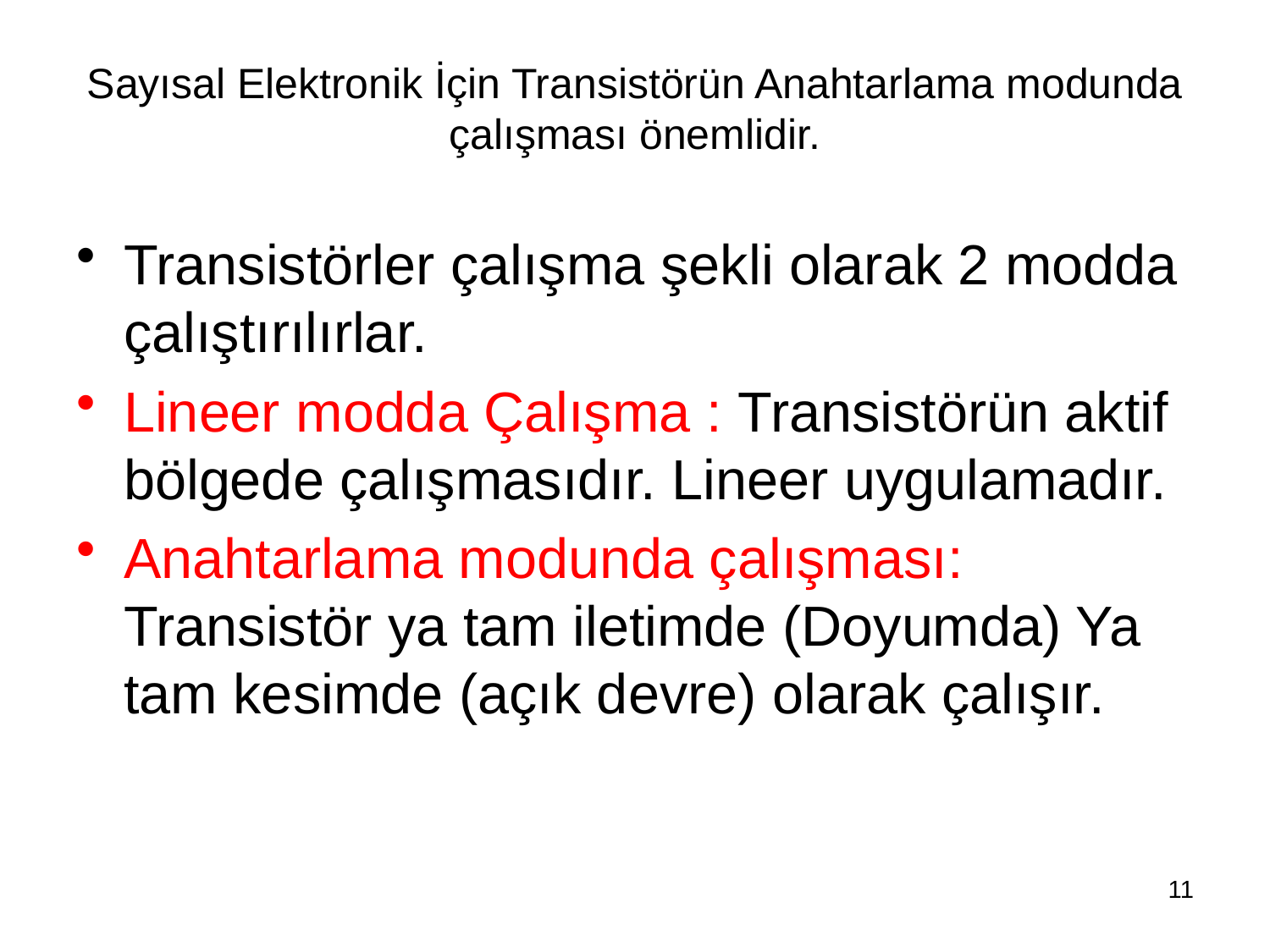

# Sayısal Elektronik İçin Transistörün Anahtarlama modunda çalışması önemlidir.
Transistörler çalışma şekli olarak 2 modda çalıştırılırlar.
Lineer modda Çalışma : Transistörün aktif bölgede çalışmasıdır. Lineer uygulamadır.
Anahtarlama modunda çalışması: Transistör ya tam iletimde (Doyumda) Ya tam kesimde (açık devre) olarak çalışır.
11